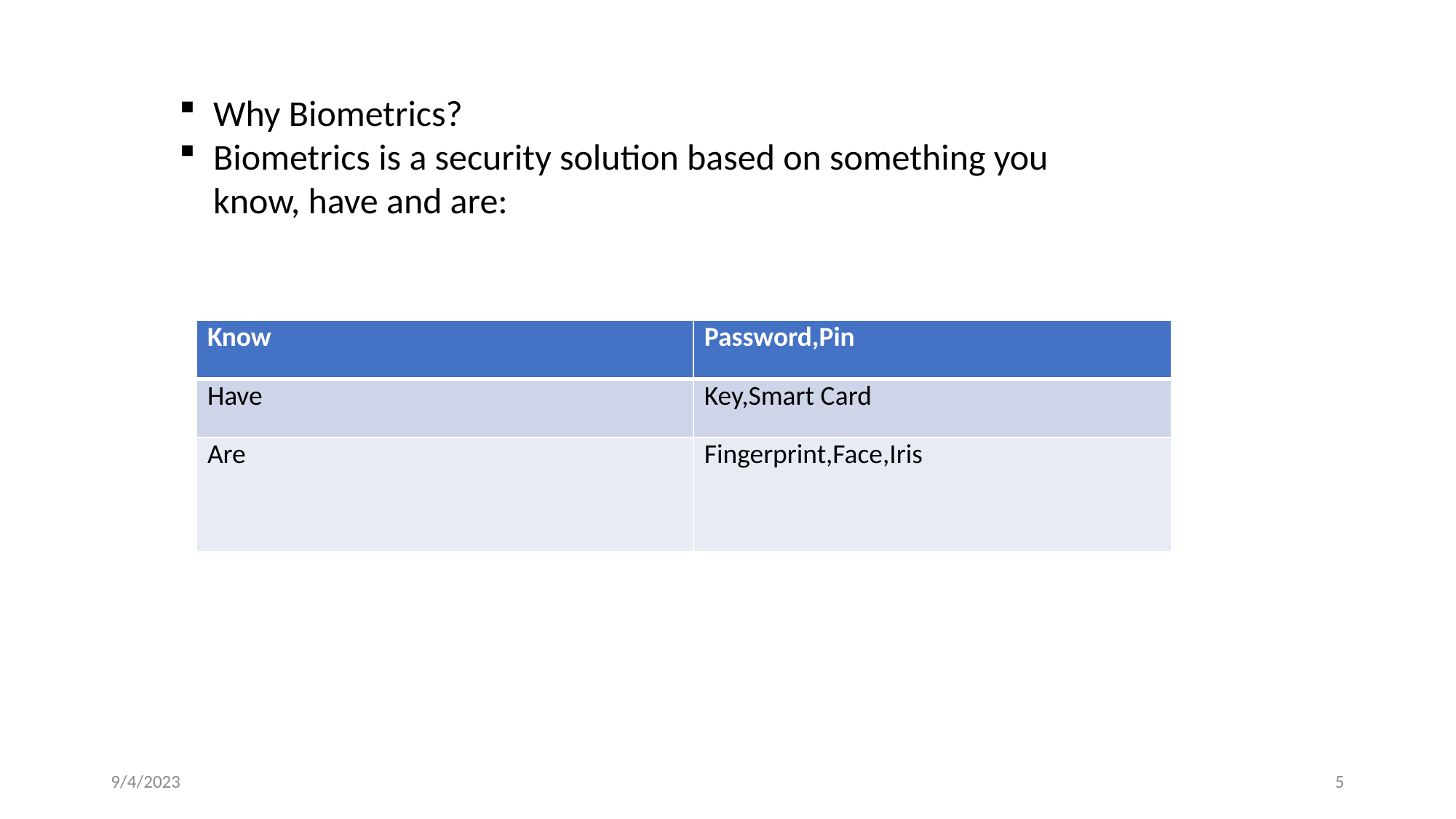

Why Biometrics?
Biometrics is a security solution based on something you know, have and are:

| Know | Password,Pin |
| --- | --- |
| Have | Key,Smart Card |
| Are | Fingerprint,Face,Iris |

9/4/2023
5